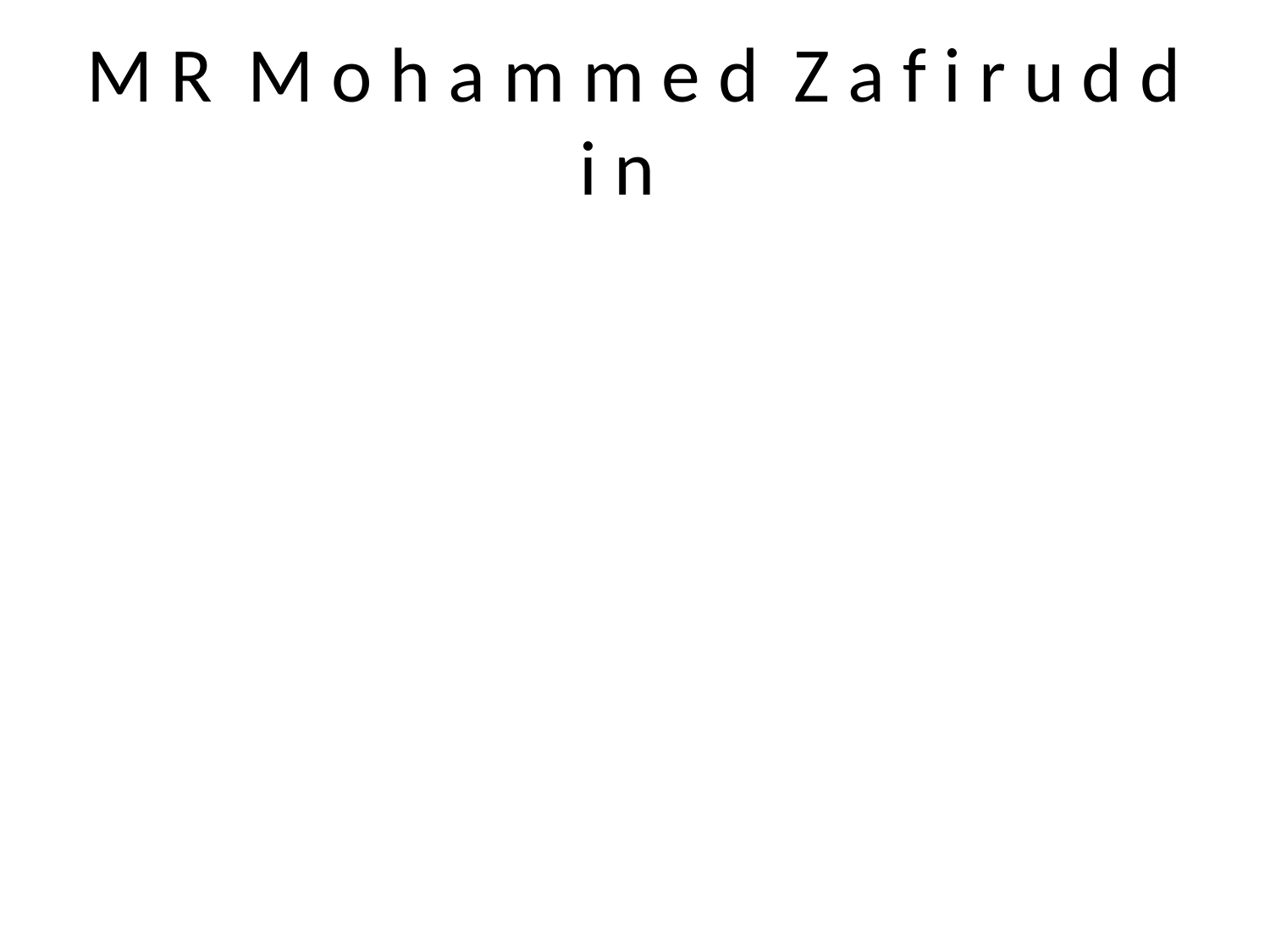

# M R  M o h a m m e d  Z a f i r u d d i n